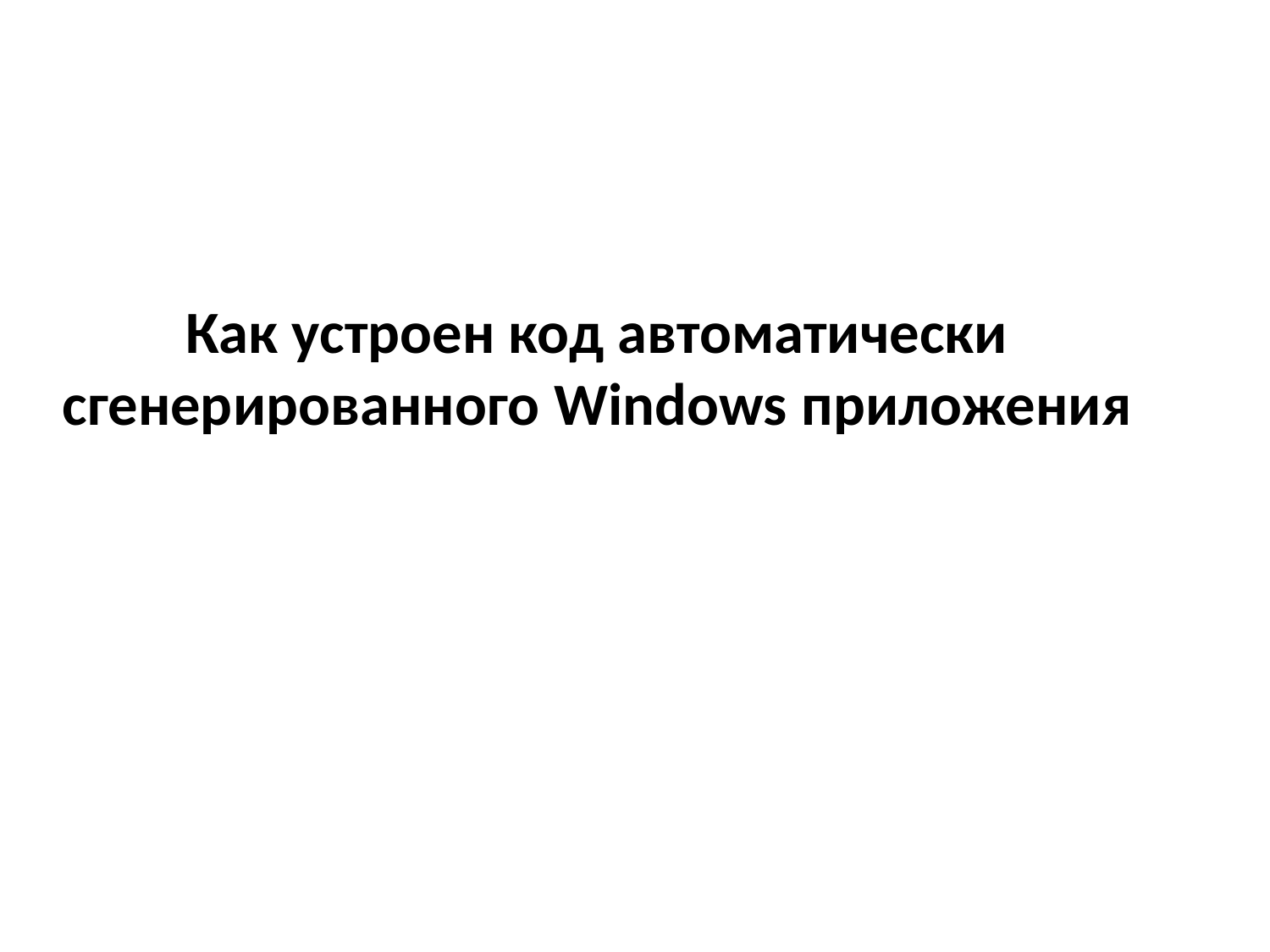

# Как устроен код автоматически сгенерированного Windows приложения